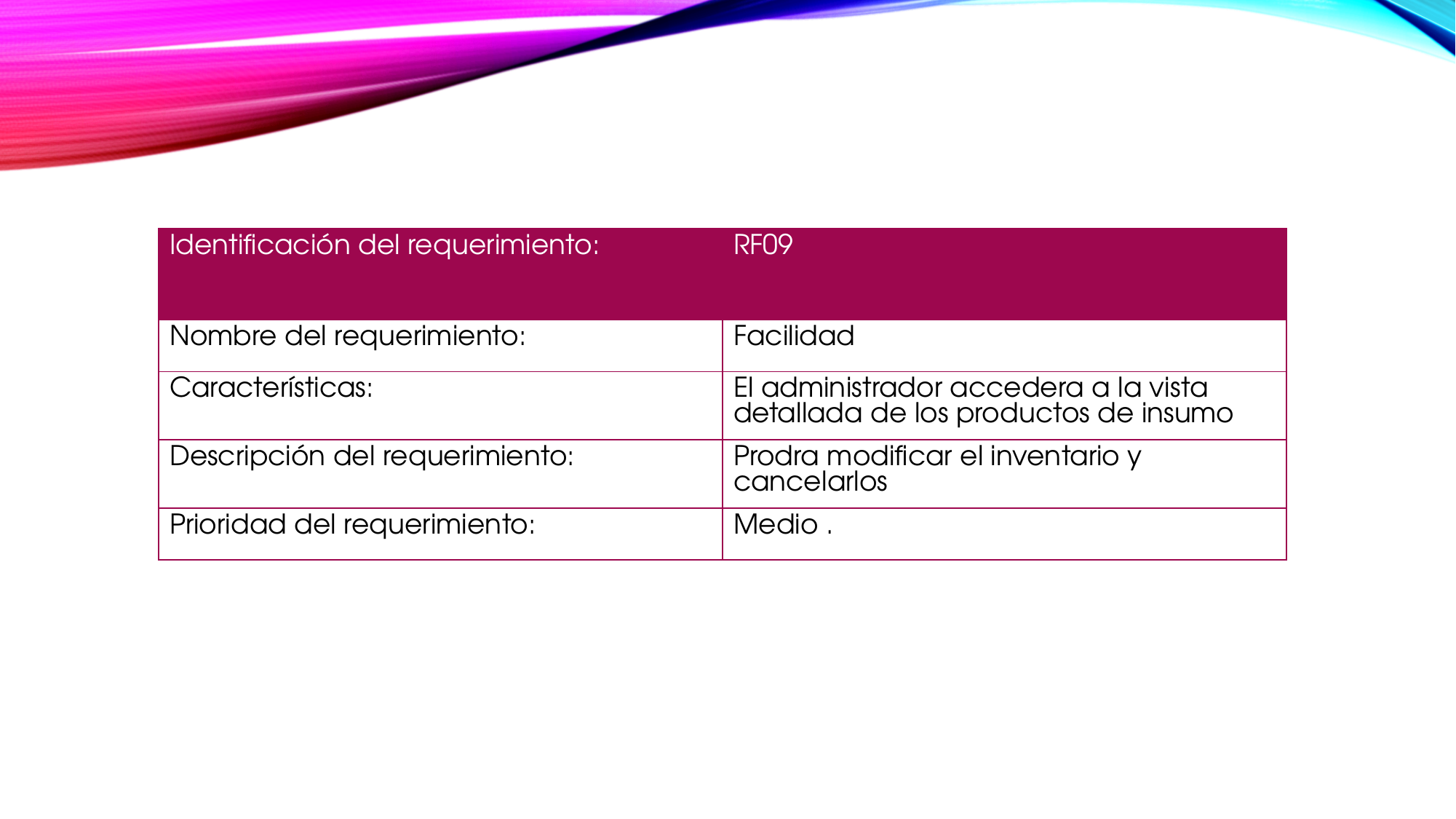

| Identificación del requerimiento: | RF09 |
| --- | --- |
| Nombre del requerimiento: | Facilidad |
| Características: | El administrador accedera a la vista detallada de los productos de insumo |
| Descripción del requerimiento: | Prodra modificar el inventario y cancelarlos |
| Prioridad del requerimiento: | Medio . |